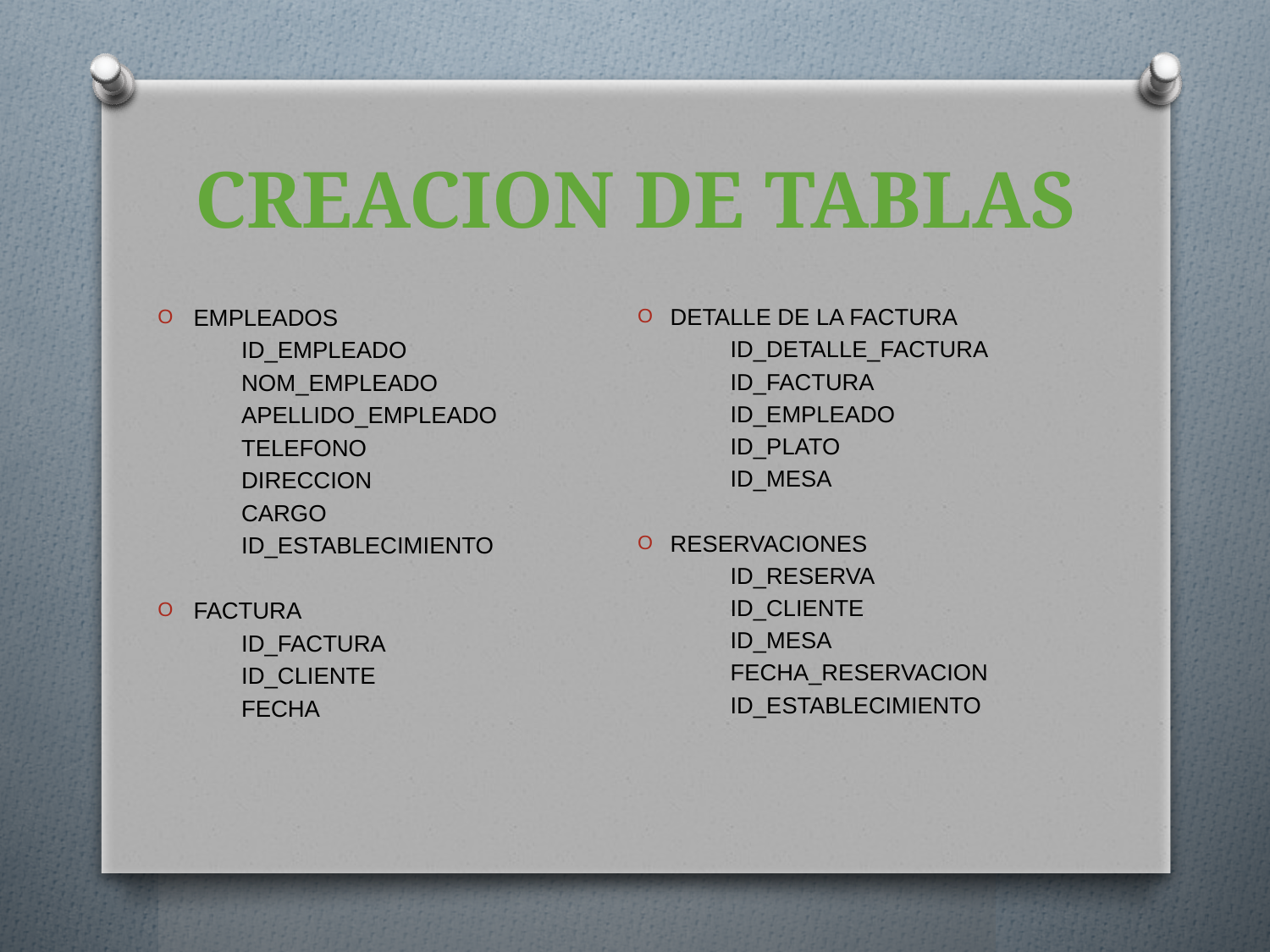

# CREACION DE TABLAS
DETALLE DE LA FACTURA
	ID_DETALLE_FACTURA
	ID_FACTURA
	ID_EMPLEADO
	ID_PLATO
	ID_MESA

RESERVACIONES
	ID_RESERVA
	ID_CLIENTE
	ID_MESA
	FECHA_RESERVACION
	ID_ESTABLECIMIENTO

EMPLEADOS
	ID_EMPLEADO
	NOM_EMPLEADO
	APELLIDO_EMPLEADO
	TELEFONO
	DIRECCION
	CARGO
	ID_ESTABLECIMIENTO

FACTURA
	ID_FACTURA
	ID_CLIENTE
	FECHA